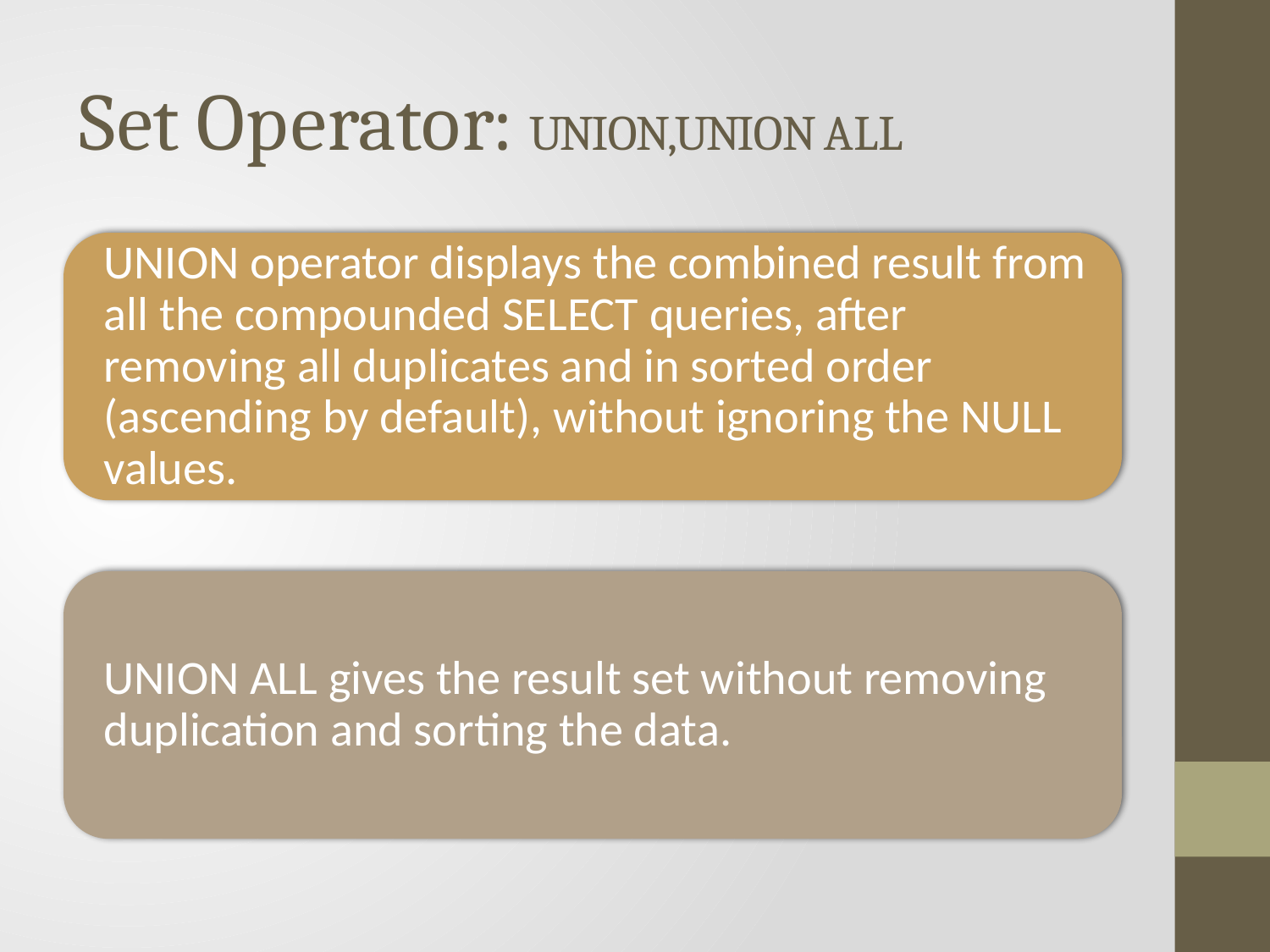

# Set Operator: UNION,UNION ALL
UNION operator displays the combined result from all the compounded SELECT queries, after removing all duplicates and in sorted order (ascending by default), without ignoring the NULL values.
UNION ALL gives the result set without removing duplication and sorting the data.